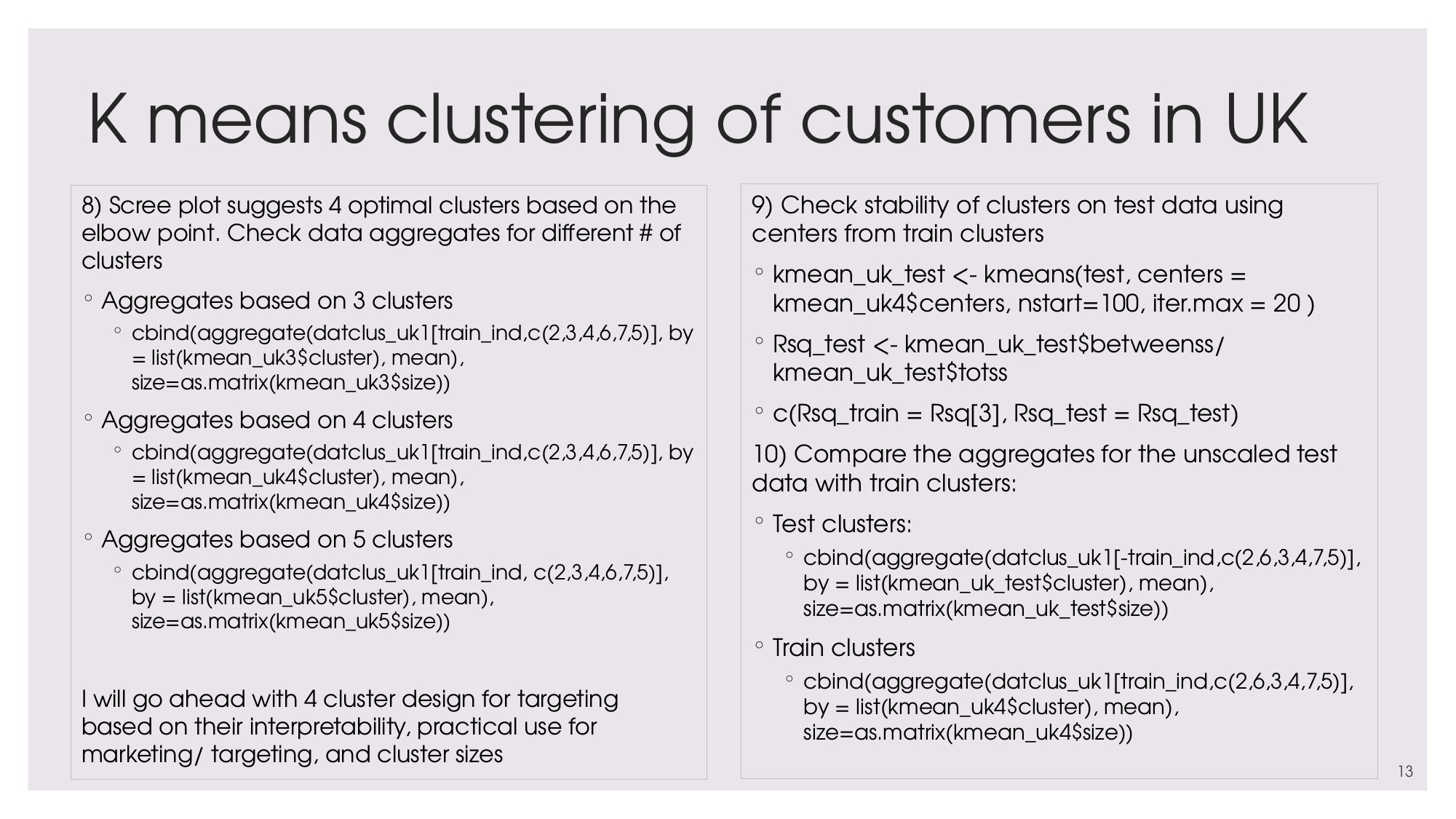

# K means clustering of customers in UK
9) Check stability of clusters on test data using centers from train clusters
kmean_uk_test <- kmeans(test, centers = kmean_uk4$centers, nstart=100, iter.max = 20 )
Rsq_test <- kmean_uk_test$betweenss/ kmean_uk_test$totss
c(Rsq_train = Rsq[3], Rsq_test = Rsq_test)
10) Compare the aggregates for the unscaled test data with train clusters:
Test clusters:
cbind(aggregate(datclus_uk1[-train_ind,c(2,6,3,4,7,5)], by = list(kmean_uk_test$cluster), mean), size=as.matrix(kmean_uk_test$size))
Train clusters
cbind(aggregate(datclus_uk1[train_ind,c(2,6,3,4,7,5)], by = list(kmean_uk4$cluster), mean), size=as.matrix(kmean_uk4$size))

8) Scree plot suggests 4 optimal clusters based on the elbow point. Check data aggregates for different # of clusters
Aggregates based on 3 clusters
cbind(aggregate(datclus_uk1[train_ind,c(2,3,4,6,7,5)], by = list(kmean_uk3$cluster), mean), size=as.matrix(kmean_uk3$size))
Aggregates based on 4 clusters
cbind(aggregate(datclus_uk1[train_ind,c(2,3,4,6,7,5)], by = list(kmean_uk4$cluster), mean), size=as.matrix(kmean_uk4$size))
Aggregates based on 5 clusters
cbind(aggregate(datclus_uk1[train_ind, c(2,3,4,6,7,5)], by = list(kmean_uk5$cluster), mean), size=as.matrix(kmean_uk5$size))

I will go ahead with 4 cluster design for targeting based on their interpretability, practical use for marketing/ targeting, and cluster sizes
13